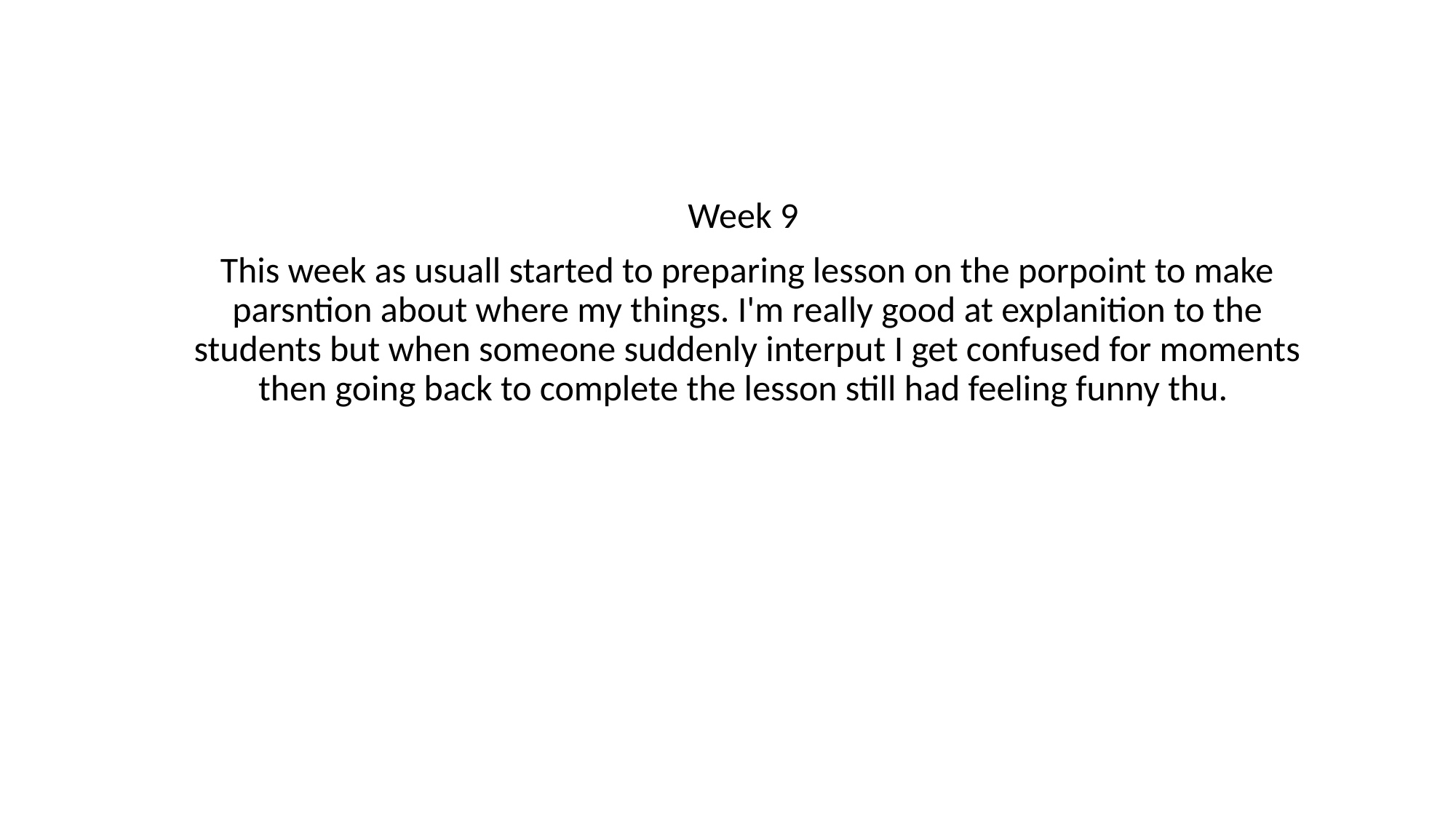

Week 9
This week as usuall started to preparing lesson on the porpoint to make parsntion about where my things. I'm really good at explanition to the students but when someone suddenly interput I get confused for moments then going back to complete the lesson still had feeling funny thu.